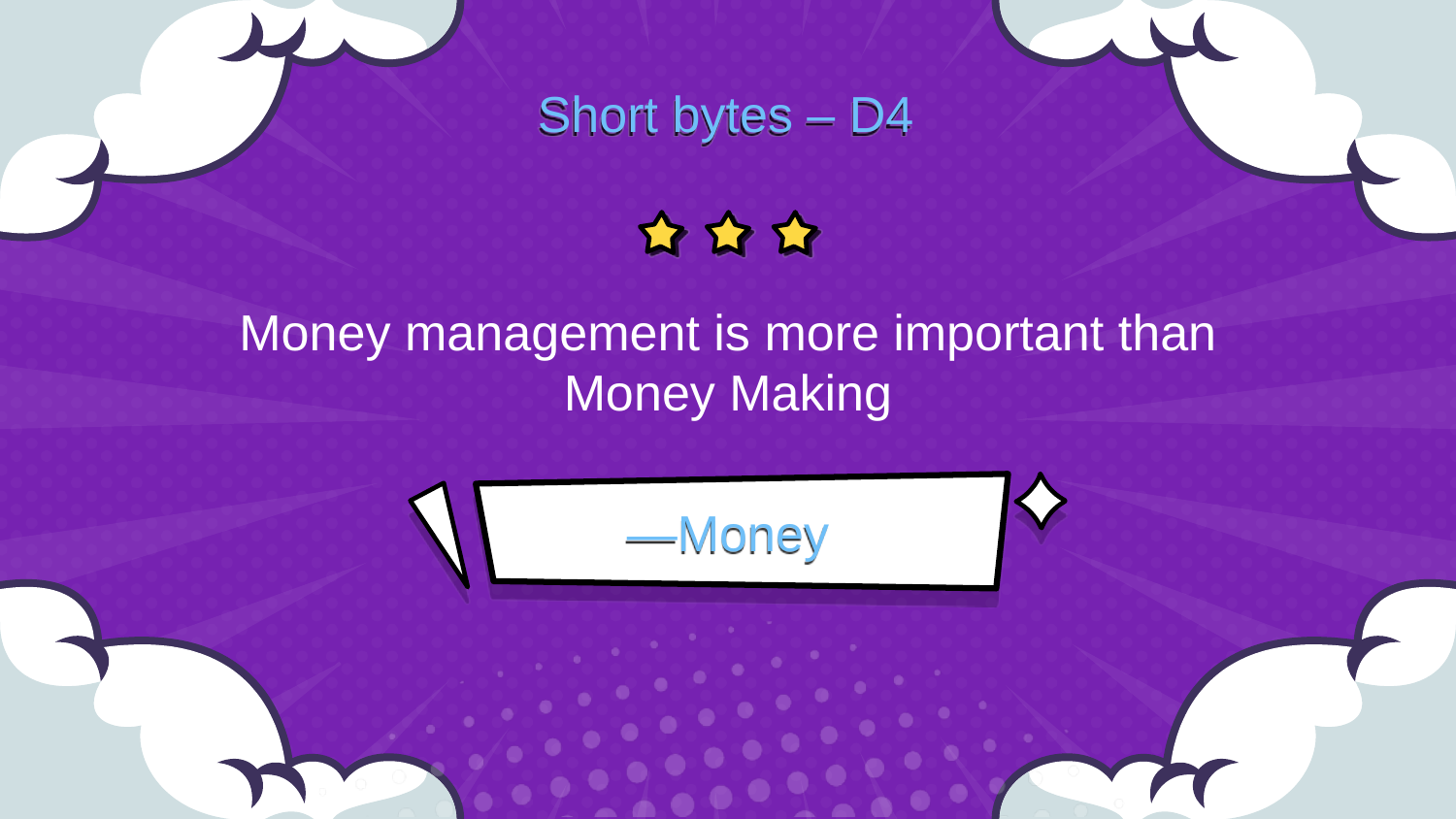

Short bytes – D4

Money management is more important than Money Making
# —Money